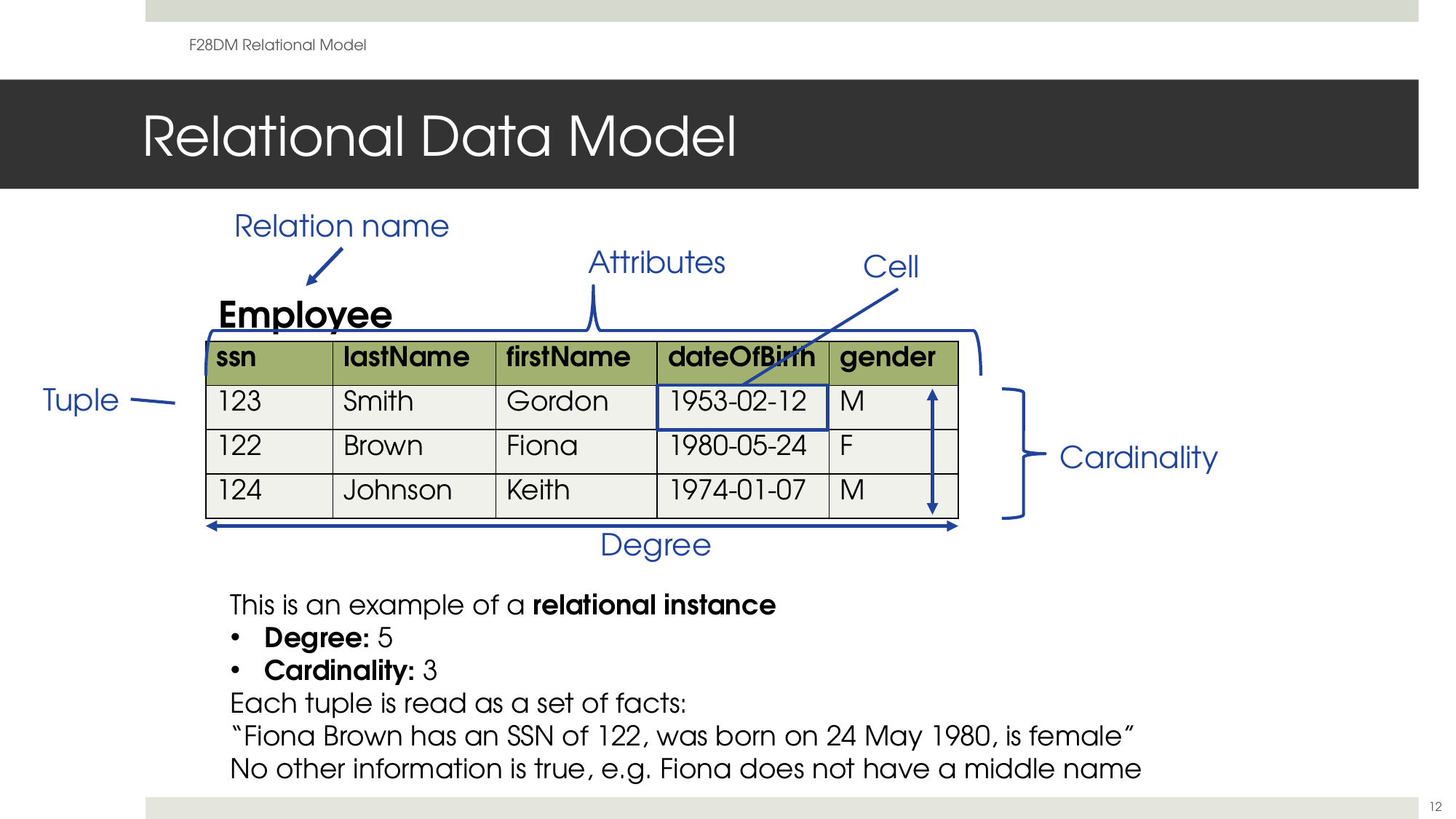

F28DM Relational Model

# Relational Data Model
Relation name
Attributes
Cell
Employee
| ssn | lastName | firstName | dateOfBirth | gender |
| --- | --- | --- | --- | --- |
| 123 | Smith | Gordon | 1953-02-12 | M |
| 122 | Brown | Fiona | 1980-05-24 | F |
| 124 | Johnson | Keith | 1974-01-07 | M |
Tuple

Cardinality
Degree
This is an example of a relational instance
Degree: 5
Cardinality: 3
Each tuple is read as a set of facts:
“Fiona Brown has an SSN of 122, was born on 24 May 1980, is female”
No other information is true, e.g. Fiona does not have a middle name
12